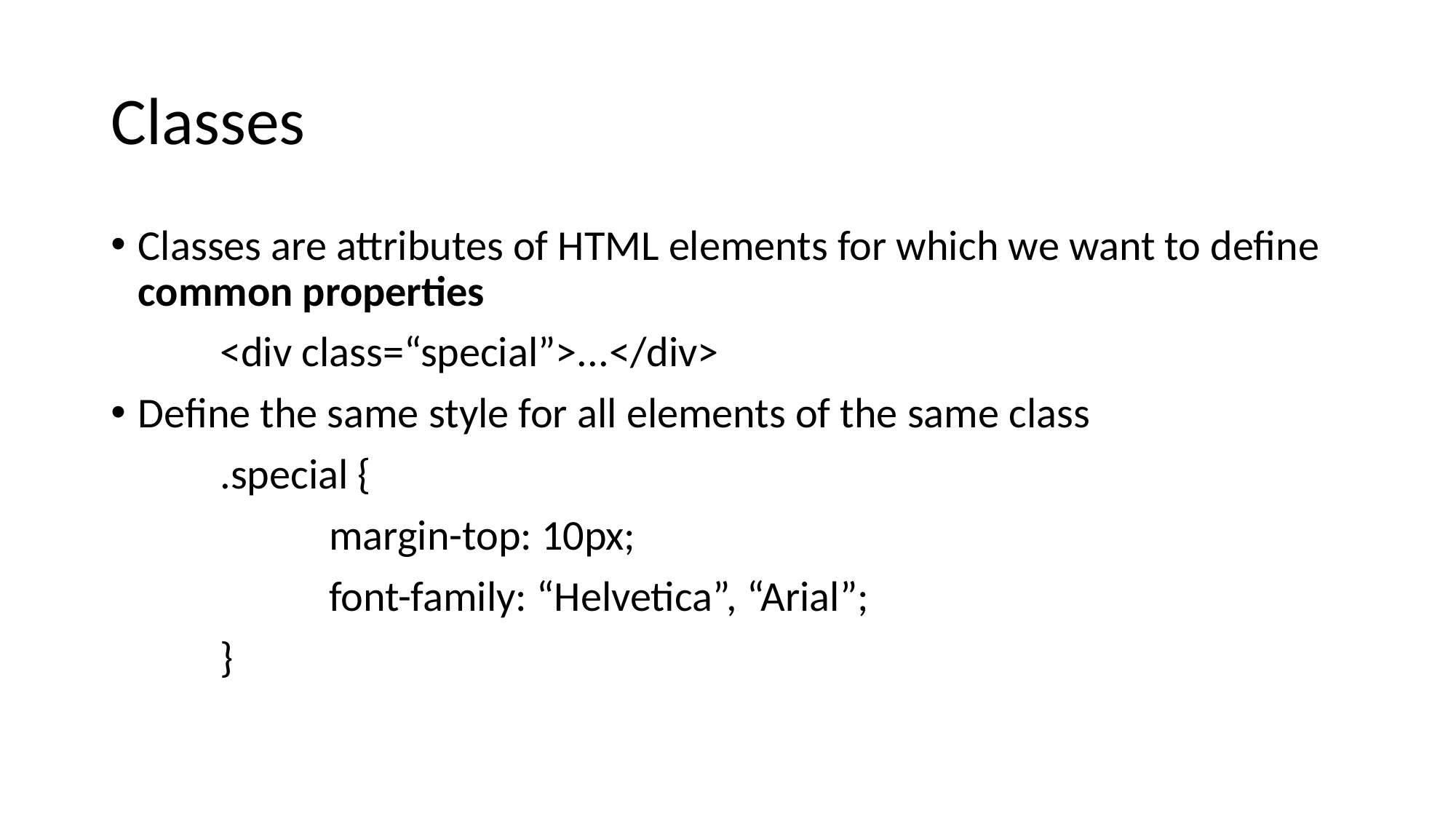

# Classes
Classes are attributes of HTML elements for which we want to define common properties
	<div class=“special”>...</div>
Define the same style for all elements of the same class
	.special {
		margin-top: 10px;
		font-family: “Helvetica”, “Arial”;
	}